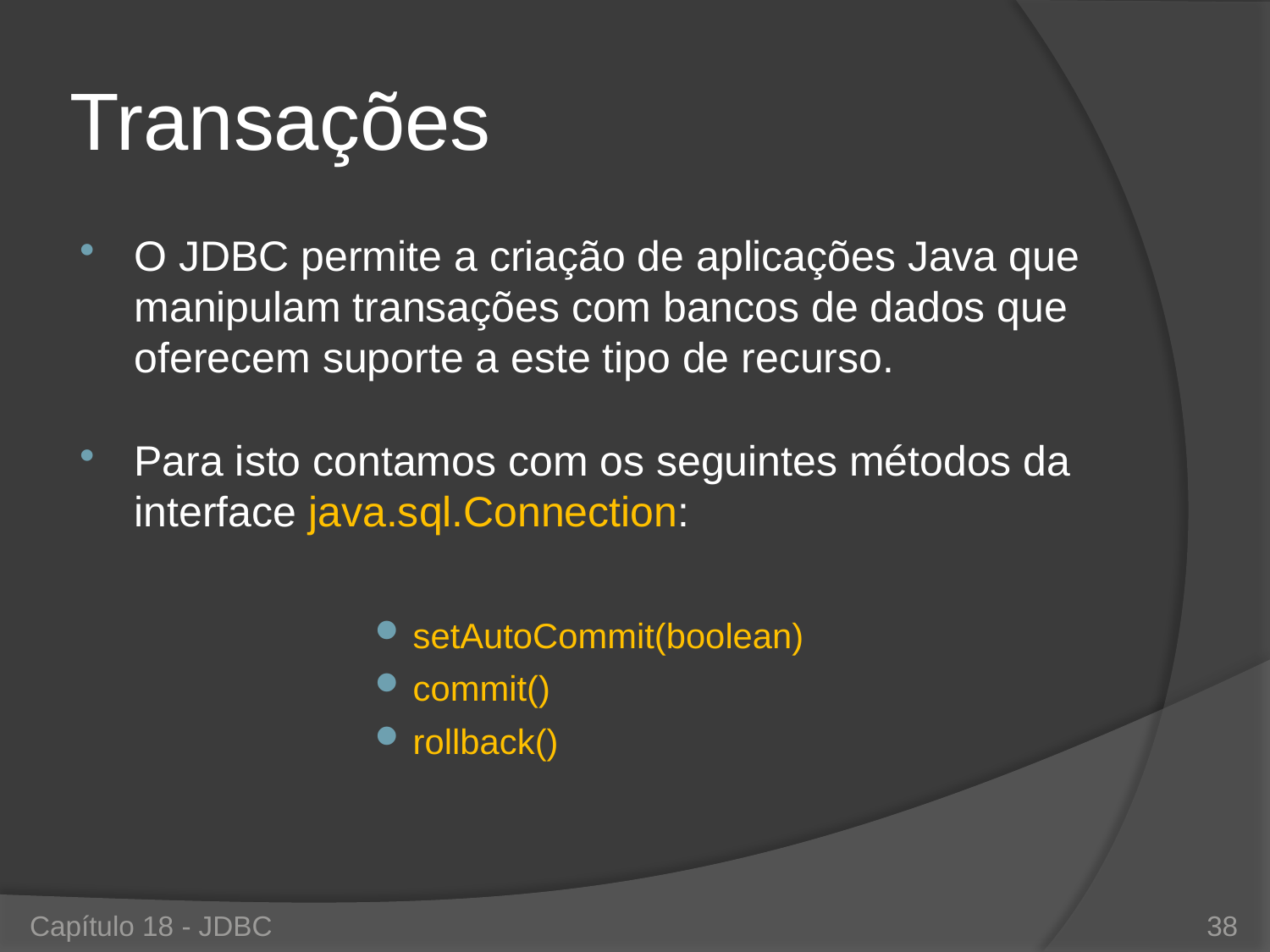

# Transações
O JDBC permite a criação de aplicações Java que manipulam transações com bancos de dados que oferecem suporte a este tipo de recurso.
Para isto contamos com os seguintes métodos da interface java.sql.Connection:

setAutoCommit(boolean)
commit()
rollback()
Capítulo 18 - JDBC
38